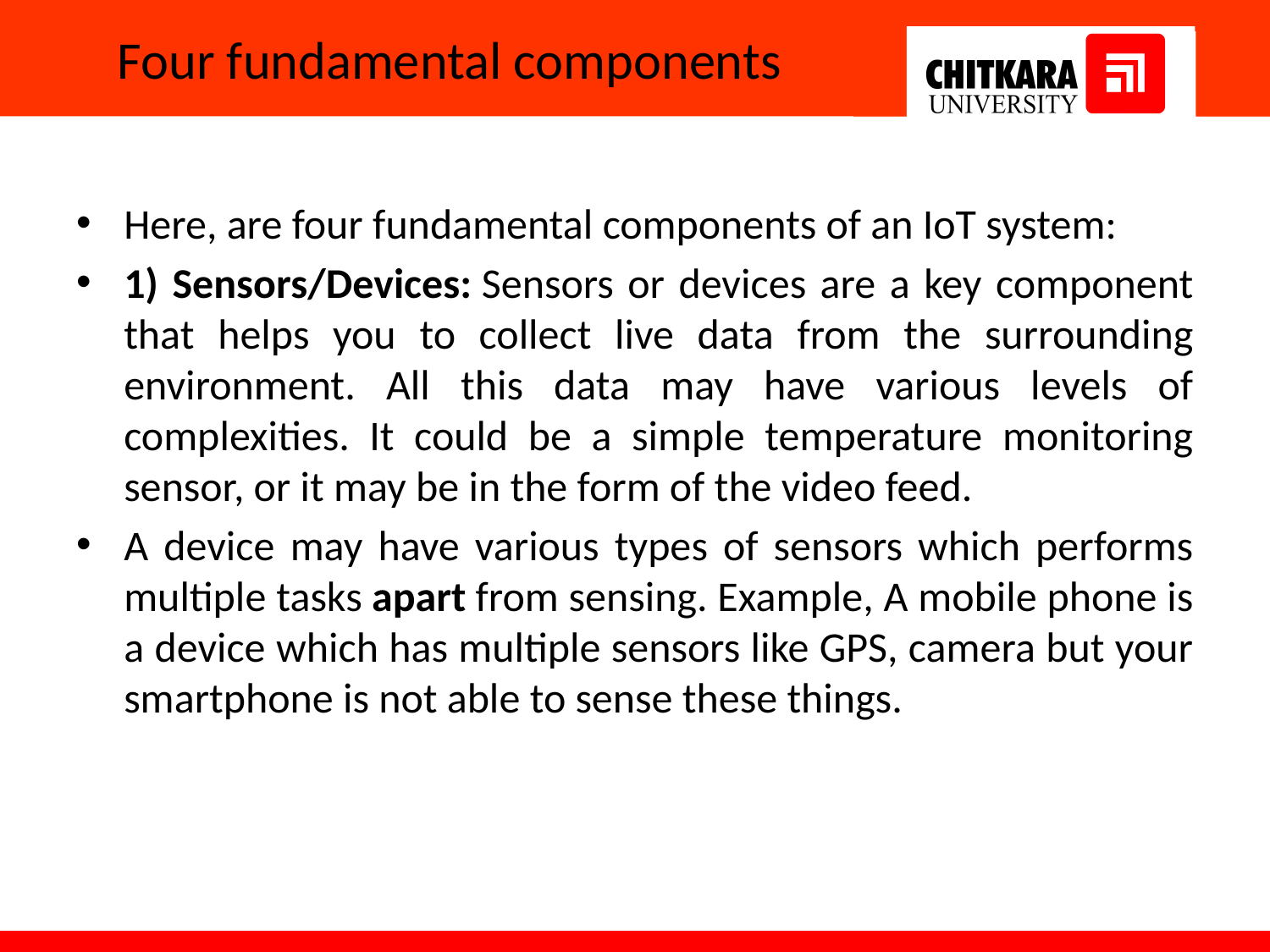

# Four fundamental components
Here, are four fundamental components of an IoT system:
1) Sensors/Devices: Sensors or devices are a key component that helps you to collect live data from the surrounding environment. All this data may have various levels of complexities. It could be a simple temperature monitoring sensor, or it may be in the form of the video feed.
A device may have various types of sensors which performs multiple tasks apart from sensing. Example, A mobile phone is a device which has multiple sensors like GPS, camera but your smartphone is not able to sense these things.